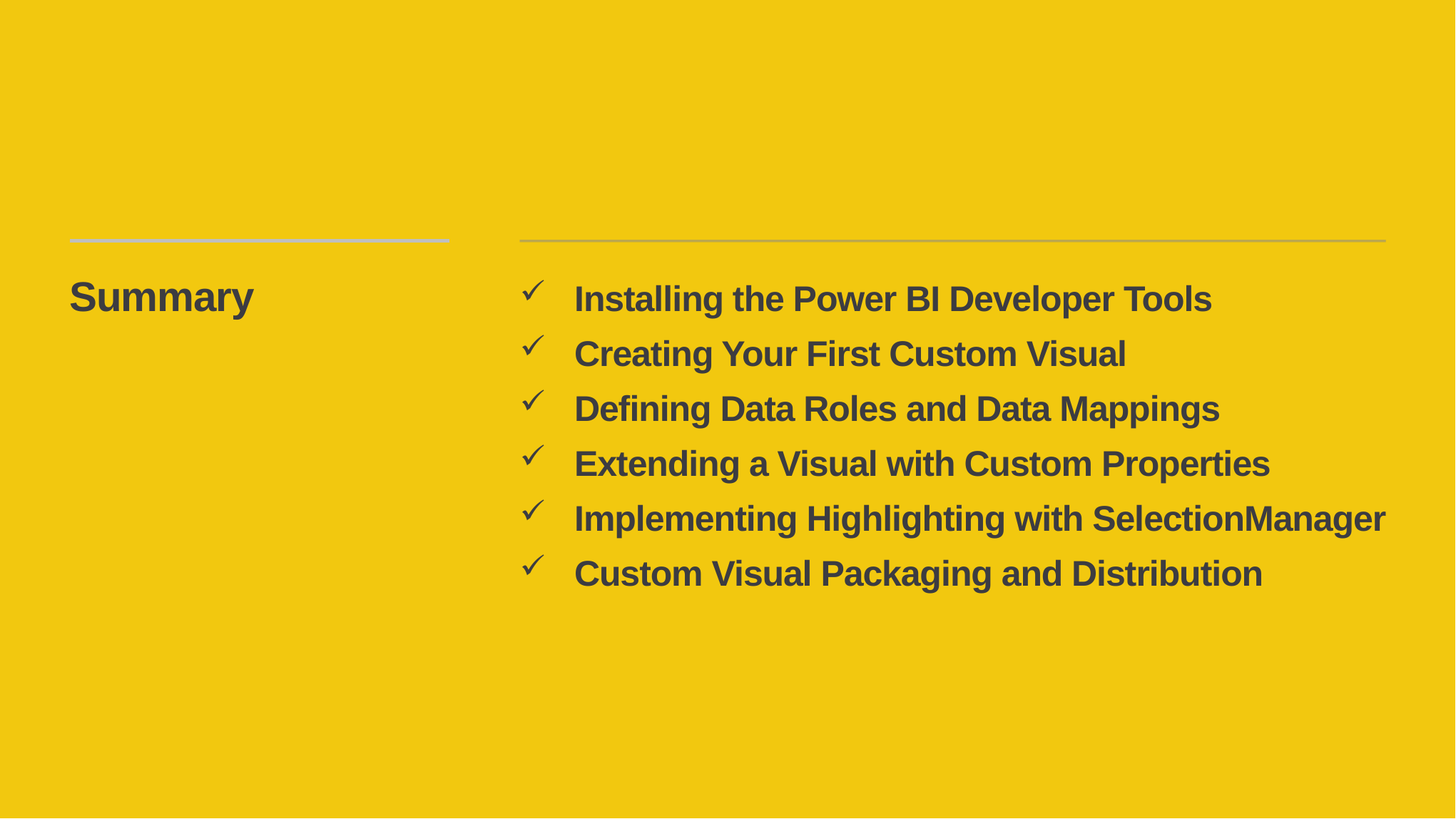

Installing the Power BI Developer Tools
Creating Your First Custom Visual
Defining Data Roles and Data Mappings
Extending a Visual with Custom Properties
Implementing Highlighting with SelectionManager
Custom Visual Packaging and Distribution

# Summary